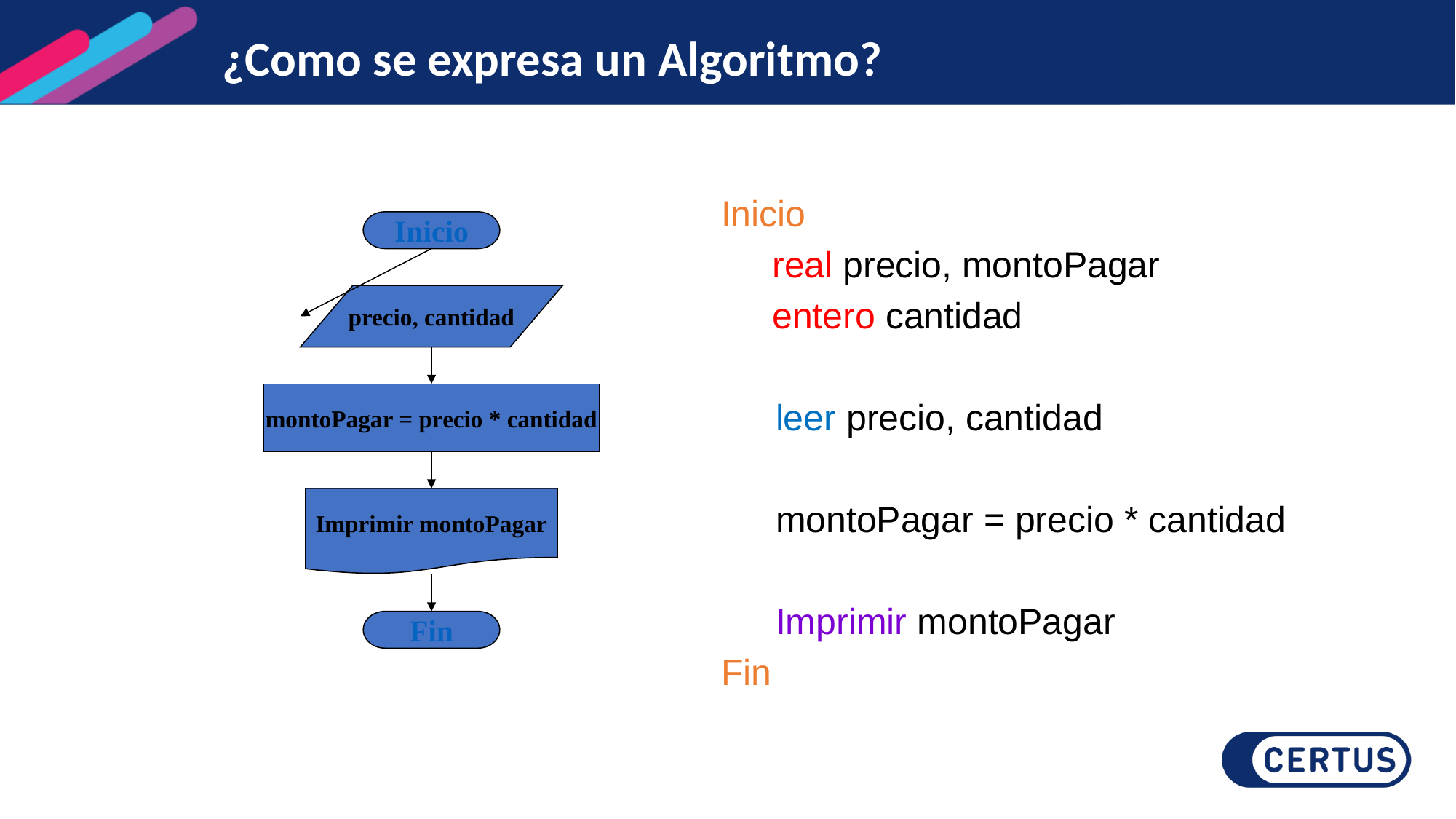

# ¿Como se expresa un Algoritmo?
Inicio
	 real precio, montoPagar
	 entero cantidad

leer precio, cantidad

montoPagar = precio * cantidad

Imprimir montoPagar
Fin
Inicio
precio, cantidad
montoPagar = precio * cantidad
Imprimir montoPagar
Fin